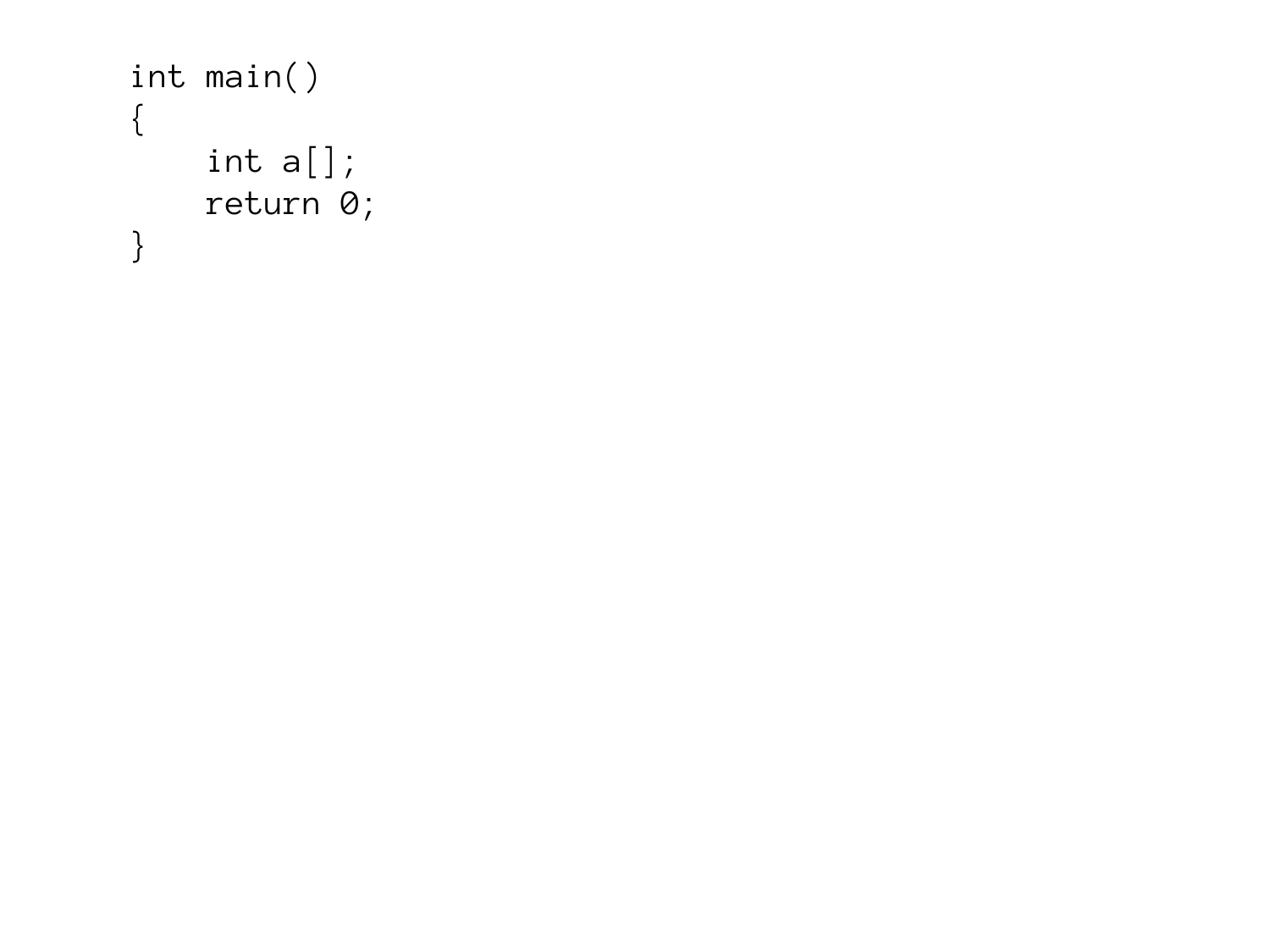

int main()
{
    int a[];
    return 0;
}